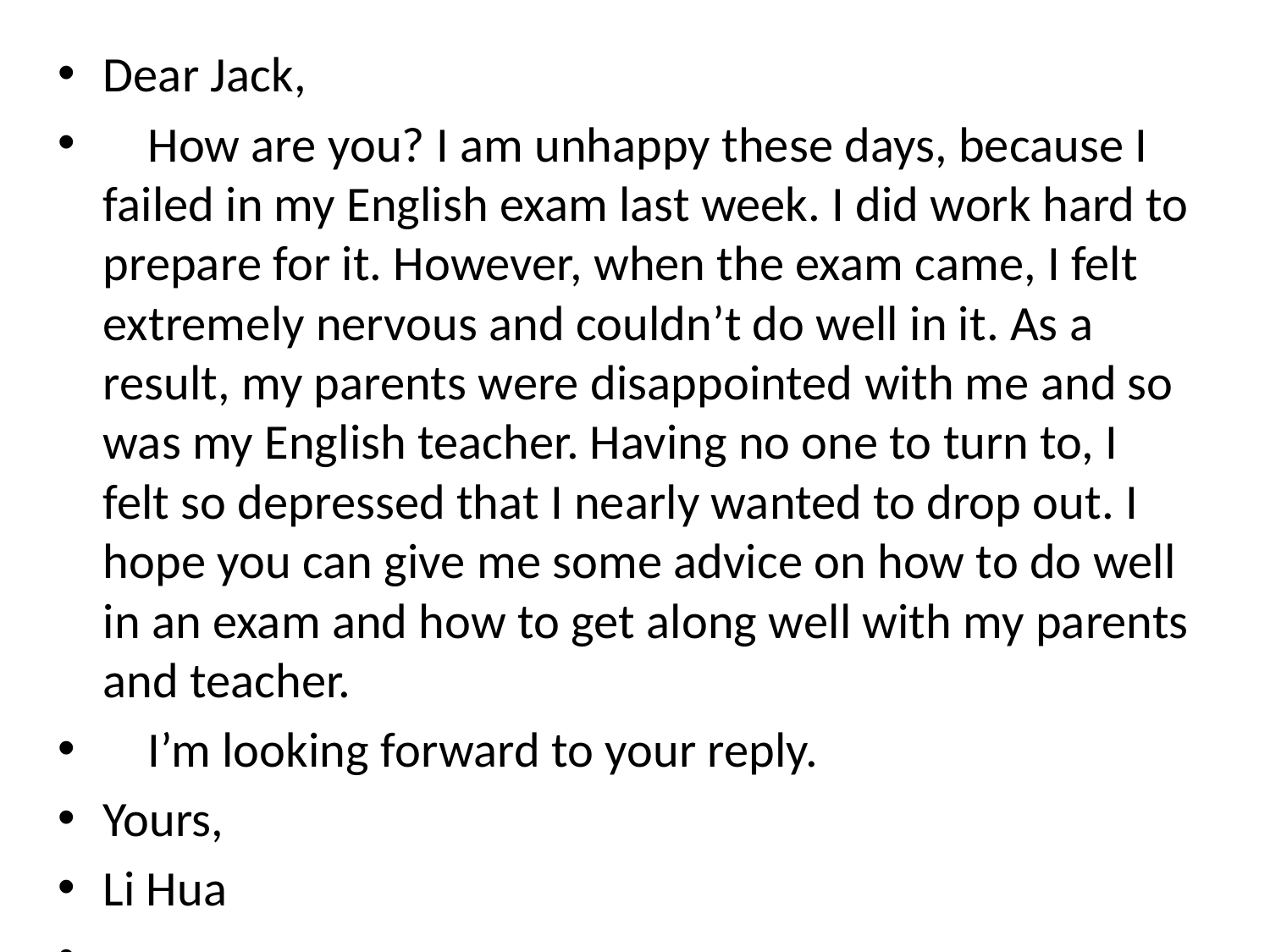

Dear Jack,
    How are you? I am unhappy these days, because I failed in my English exam last week. I did work hard to prepare for it. However, when the exam came, I felt extremely nervous and couldn’t do well in it. As a result, my parents were disappointed with me and so was my English teacher. Having no one to turn to, I felt so depressed that I nearly wanted to drop out. I hope you can give me some advice on how to do well in an exam and how to get along well with my parents and teacher.
    I’m looking forward to your reply.
Yours,
Li Hua

#